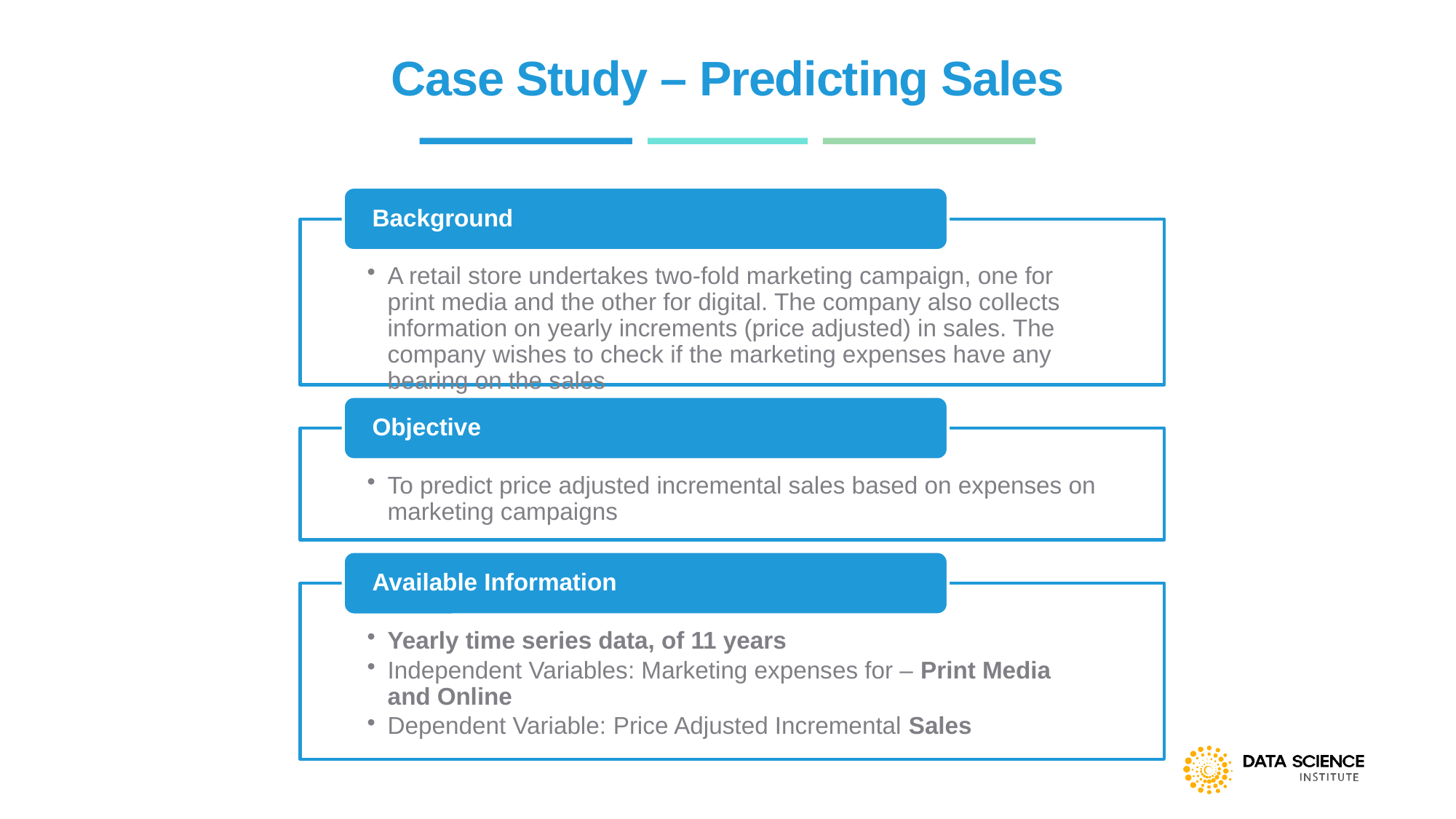

# Case Study – Predicting Sales

A retail store undertakes two-fold marketing campaign, one for print media and the other for digital. The company also collects information on yearly increments (price adjusted) in sales. The company wishes to check if the marketing expenses have any bearing on the sales
Background
To predict price adjusted incremental sales based on expenses on marketing campaigns
Objective
Yearly time series data, of 11 years
Independent Variables: Marketing expenses for – Print Media and Online
Dependent Variable: Price Adjusted Incremental Sales
Available Information